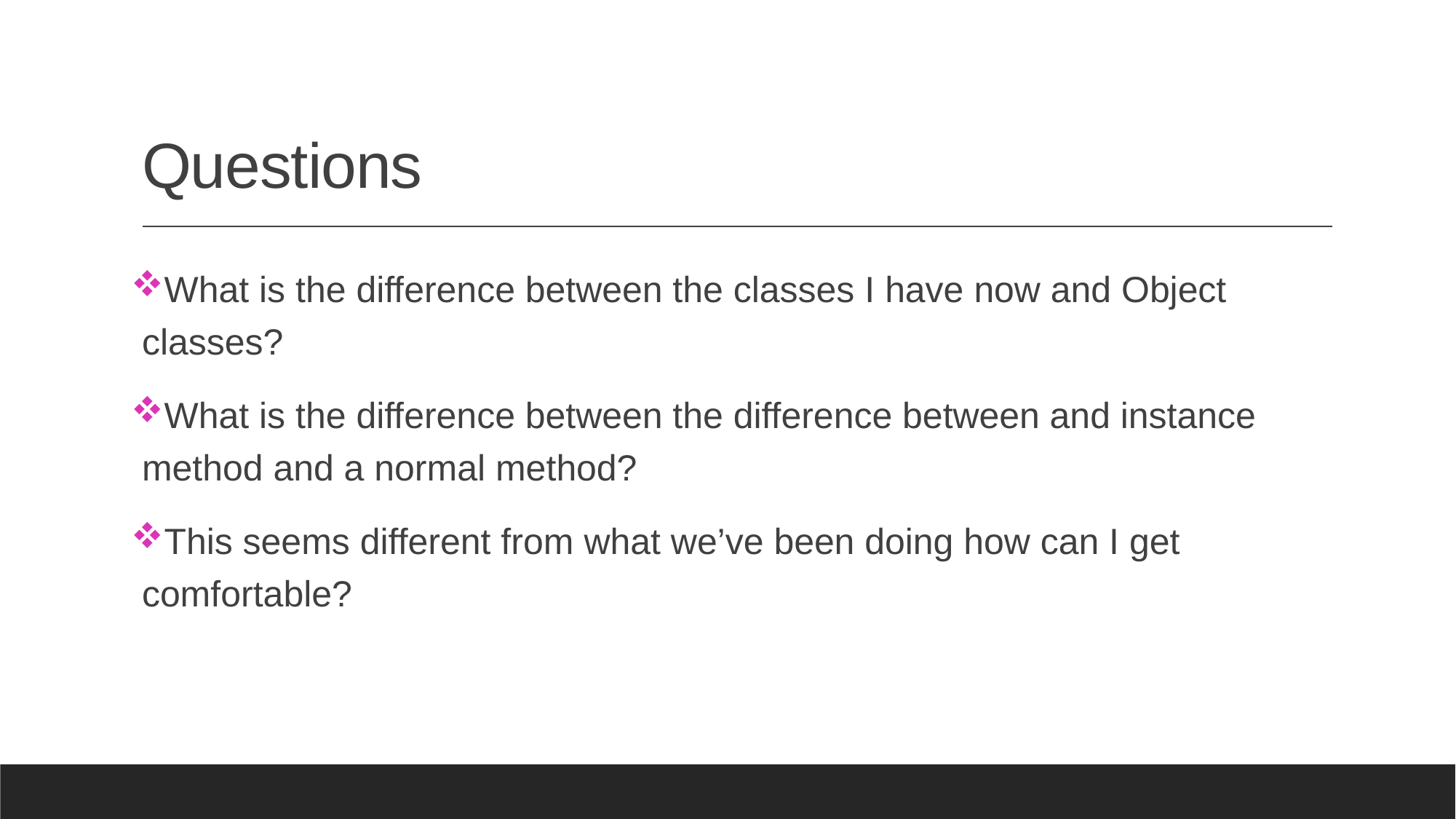

# Questions
What is the difference between the classes I have now and Object classes?
What is the difference between the difference between and instance method and a normal method?
This seems different from what we’ve been doing how can I get comfortable?